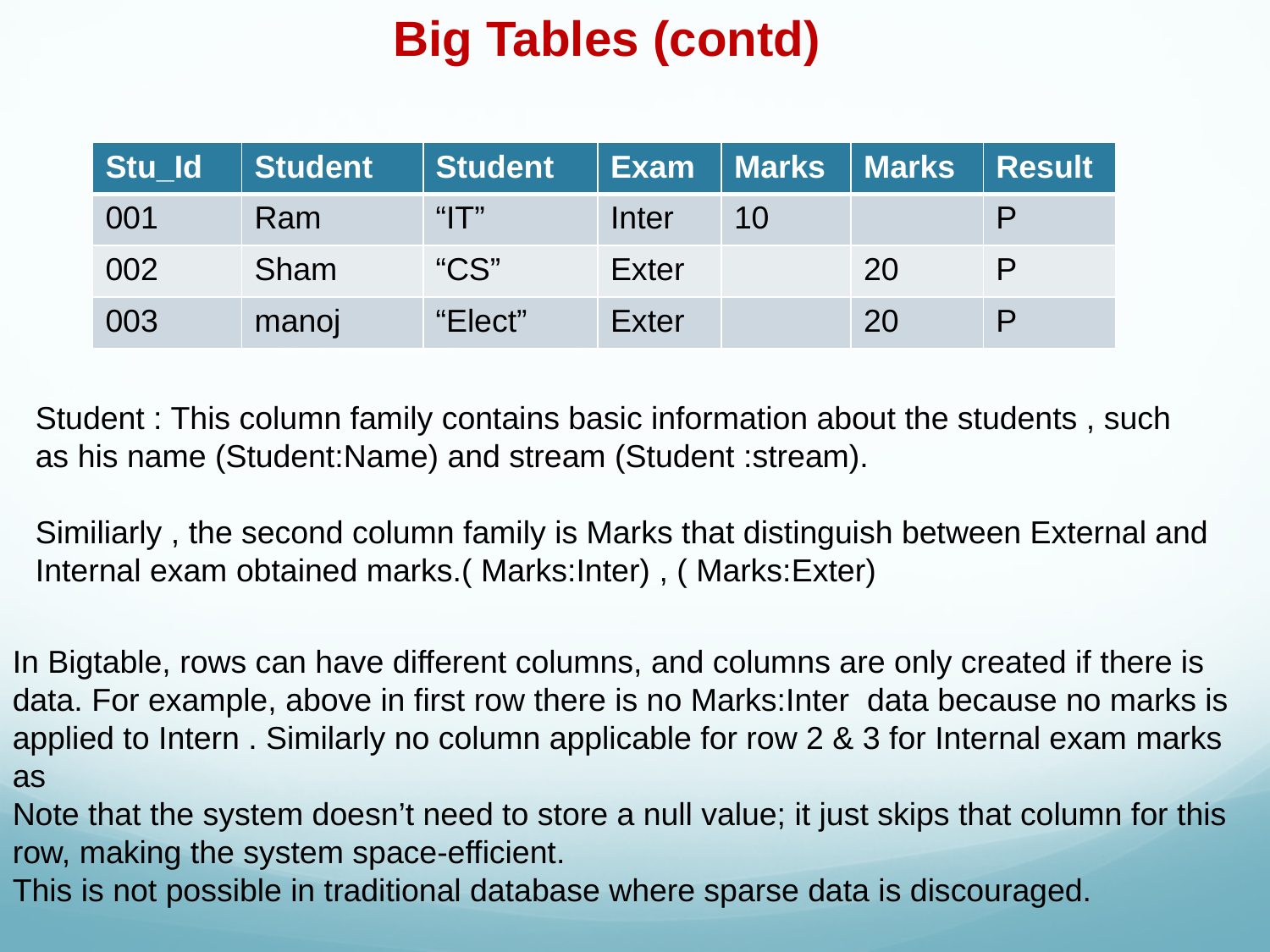

Big Tables (contd)
| Stu\_Id | Student | Student | Exam | Marks | Marks | Result |
| --- | --- | --- | --- | --- | --- | --- |
| 001 | Ram | “IT” | Inter | 10 |  | P |
| 002 | Sham | “CS” | Exter |  | 20 | P |
| 003 | manoj | “Elect” | Exter |  | 20 | P |
Student : This column family contains basic information about the students , such as his name (Student:Name) and stream (Student :stream).

Similiarly , the second column family is Marks that distinguish between External and Internal exam obtained marks.( Marks:Inter) , ( Marks:Exter)

In Bigtable, rows can have different columns, and columns are only created if there is data. For example, above in first row there is no Marks:Inter  data because no marks is applied to Intern . Similarly no column applicable for row 2 & 3 for Internal exam marks as
Note that the system doesn’t need to store a null value; it just skips that column for this row, making the system space-efficient.
This is not possible in traditional database where sparse data is discouraged.